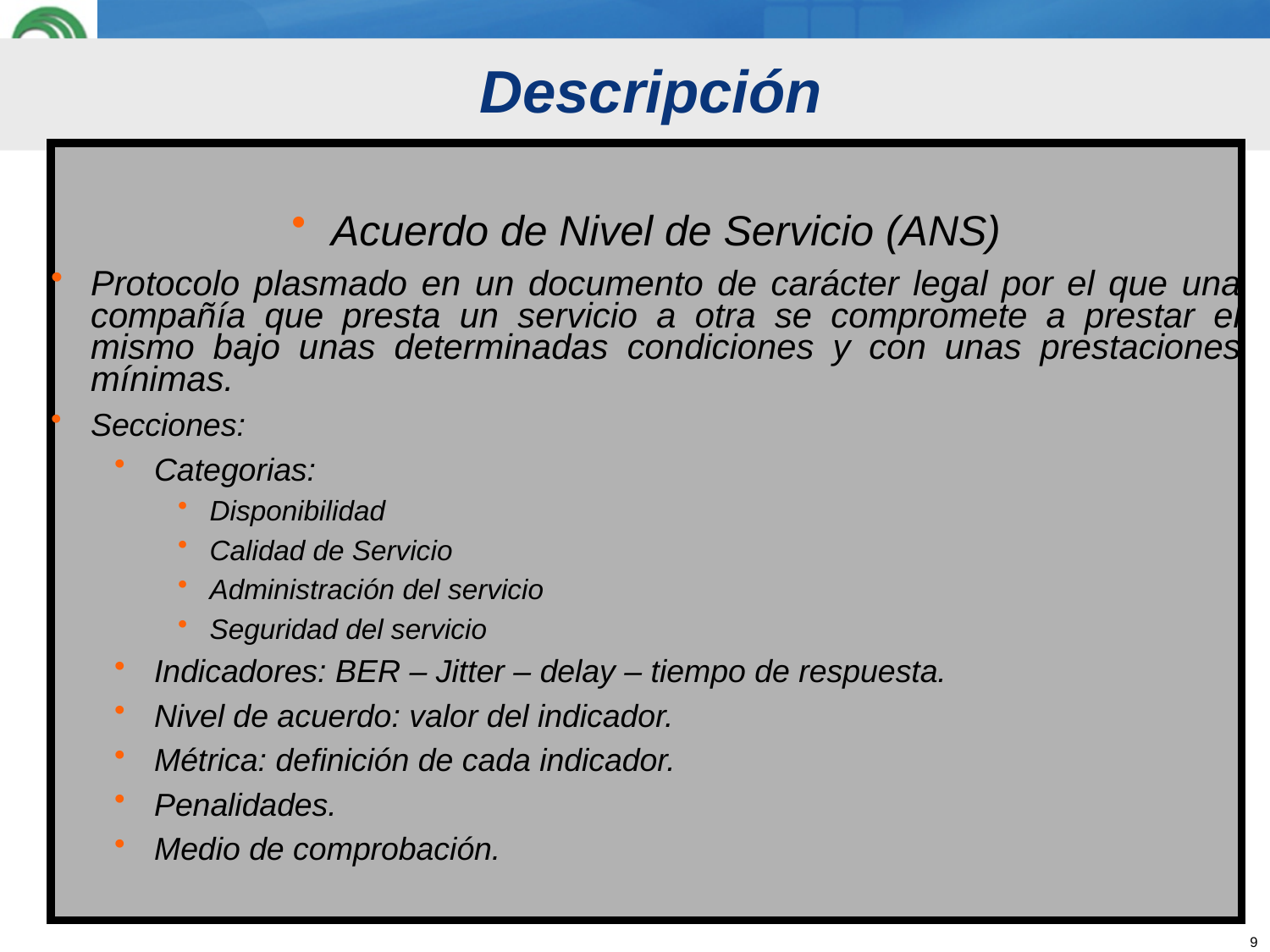

# Descripción

Acuerdo de Nivel de Servicio (ANS)
Protocolo plasmado en un documento de carácter legal por el que una compañía que presta un servicio a otra se compromete a prestar el mismo bajo unas determinadas condiciones y con unas prestaciones mínimas.
Secciones:
Categorias:
Disponibilidad
Calidad de Servicio
Administración del servicio
Seguridad del servicio
Indicadores: BER – Jitter – delay – tiempo de respuesta.
Nivel de acuerdo: valor del indicador.
Métrica: definición de cada indicador.
Penalidades.
Medio de comprobación.